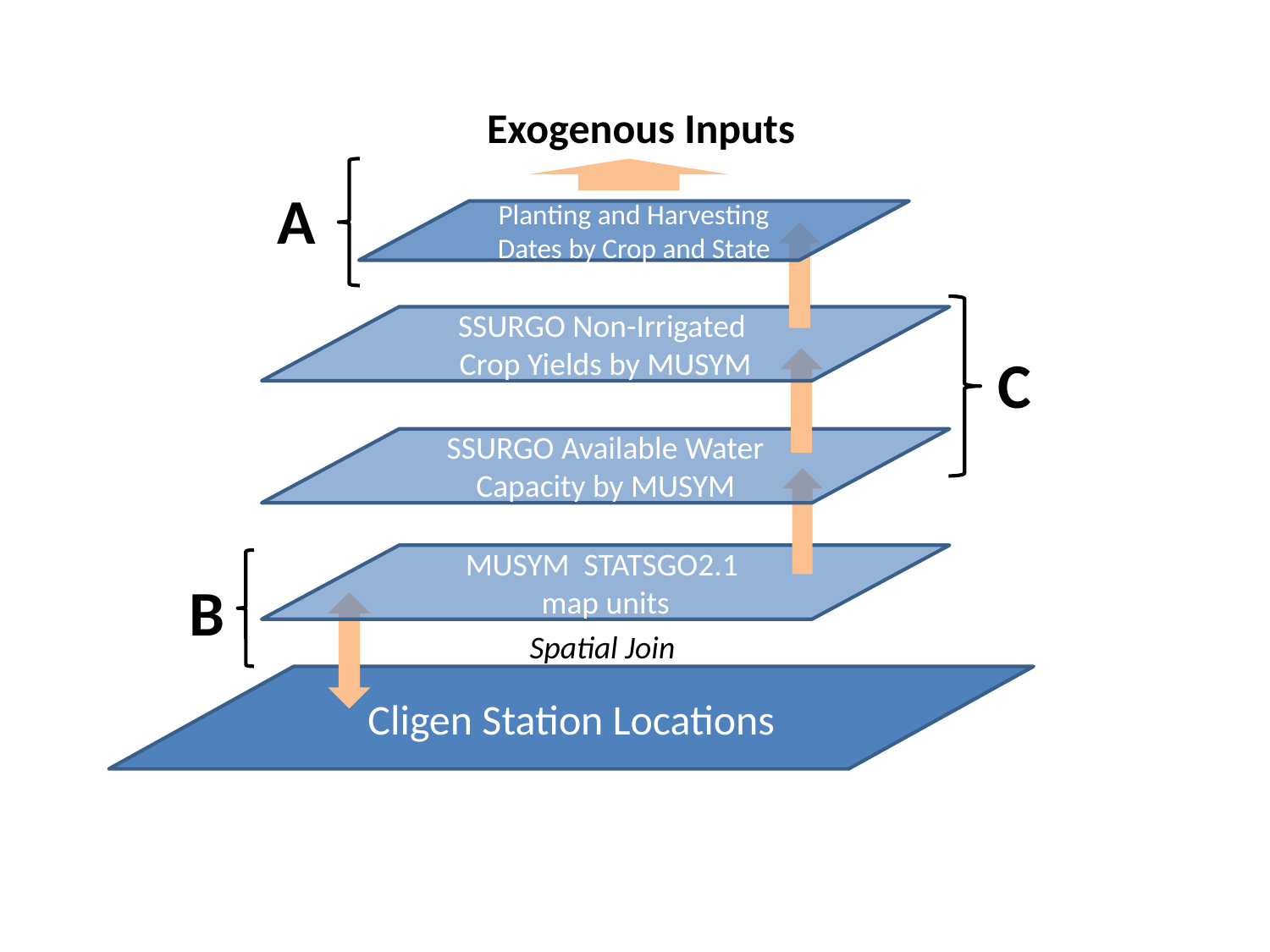

Exogenous Inputs

A
Planting and Harvesting Dates by Crop and State

SSURGO Non-Irrigated
Crop Yields by MUSYM
C

SSURGO Available Water Capacity by MUSYM

MUSYM  STATSGO2.1
map units

B

Spatial Join
Cligen Station Locations